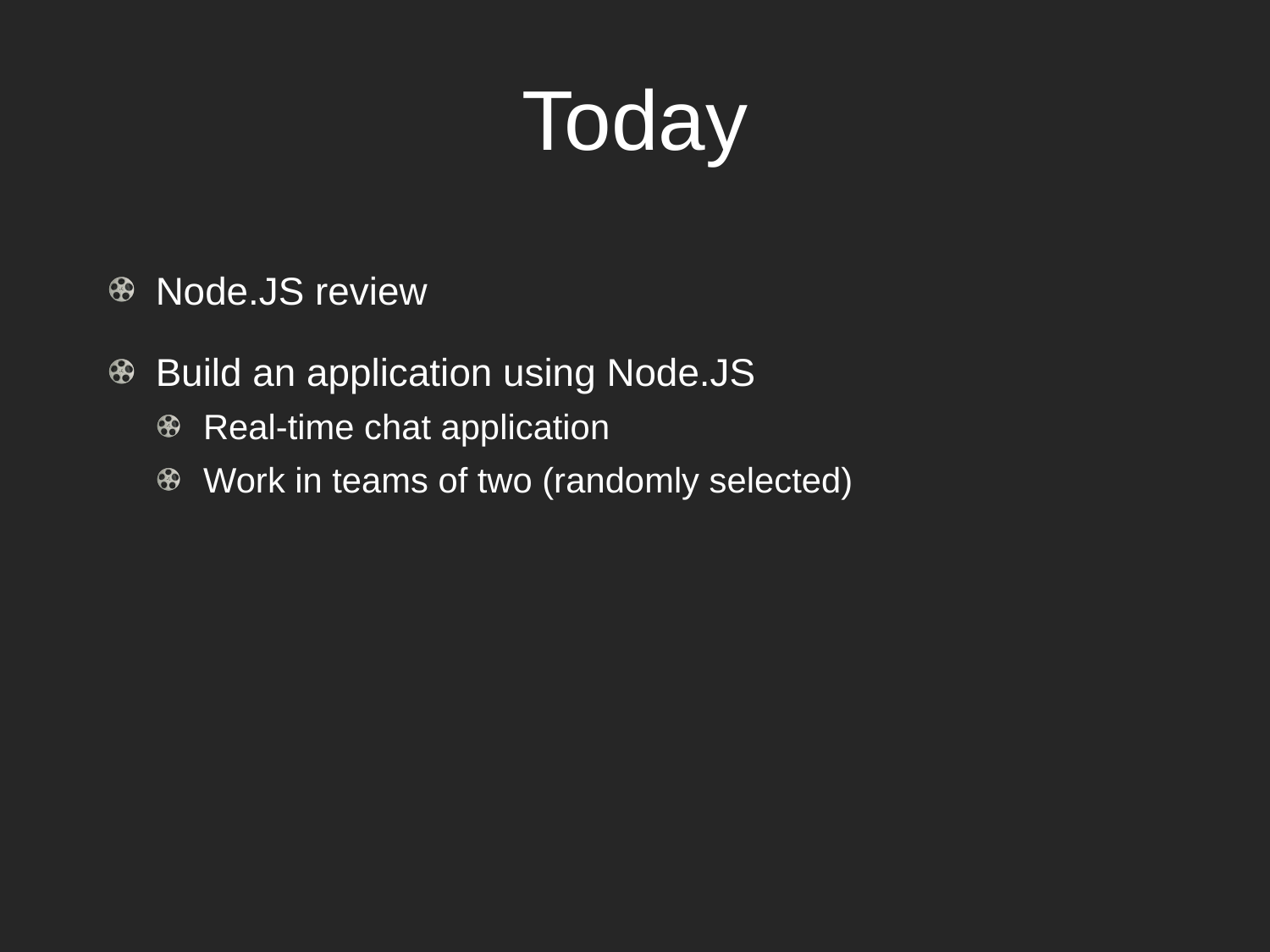

# Today
Node.JS review
Build an application using Node.JS
Real-time chat application
Work in teams of two (randomly selected)